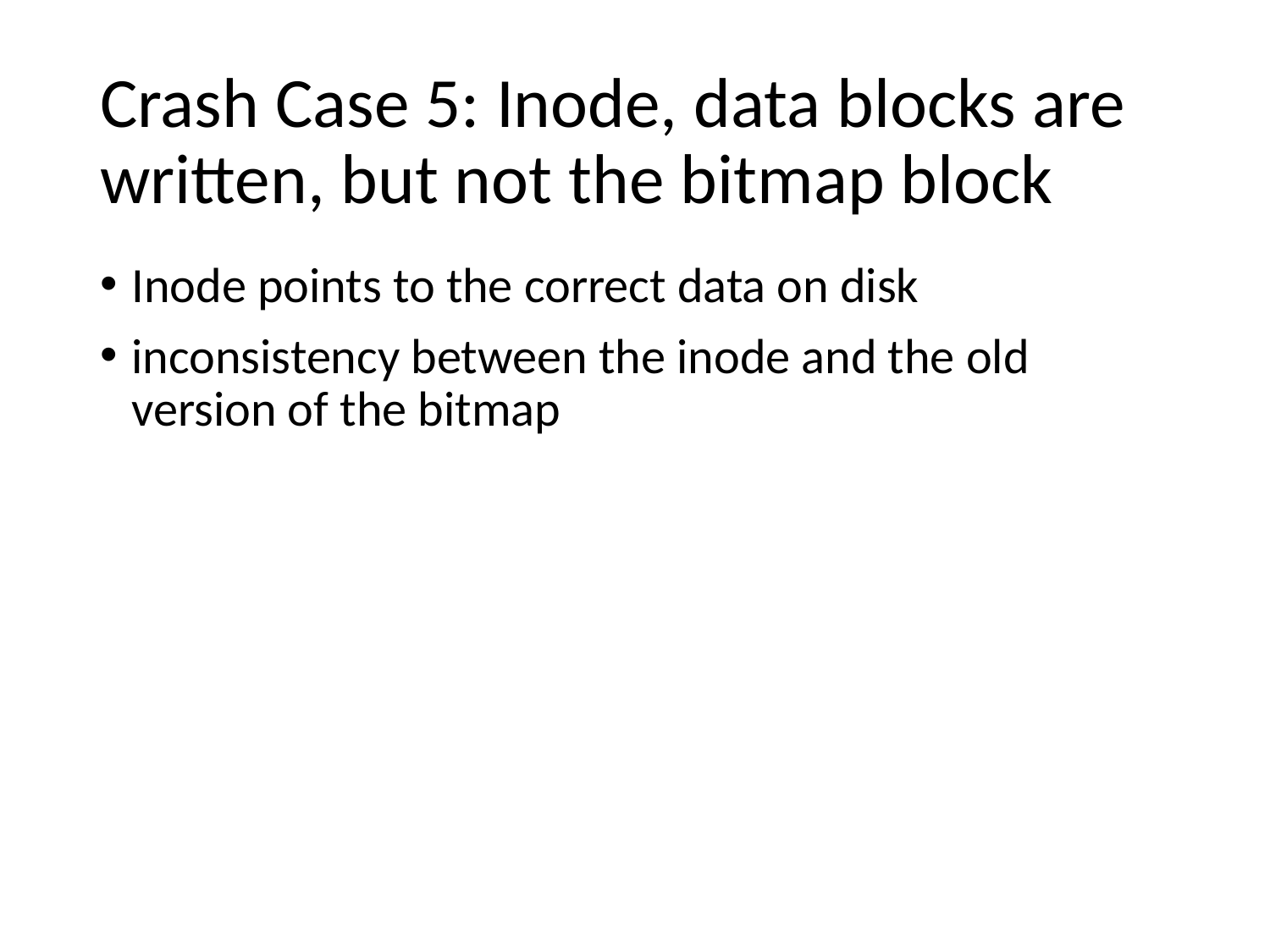

# Crash Case 5: Inode, data blocks are written, but not the bitmap block
Inode points to the correct data on disk
inconsistency between the inode and the old version of the bitmap